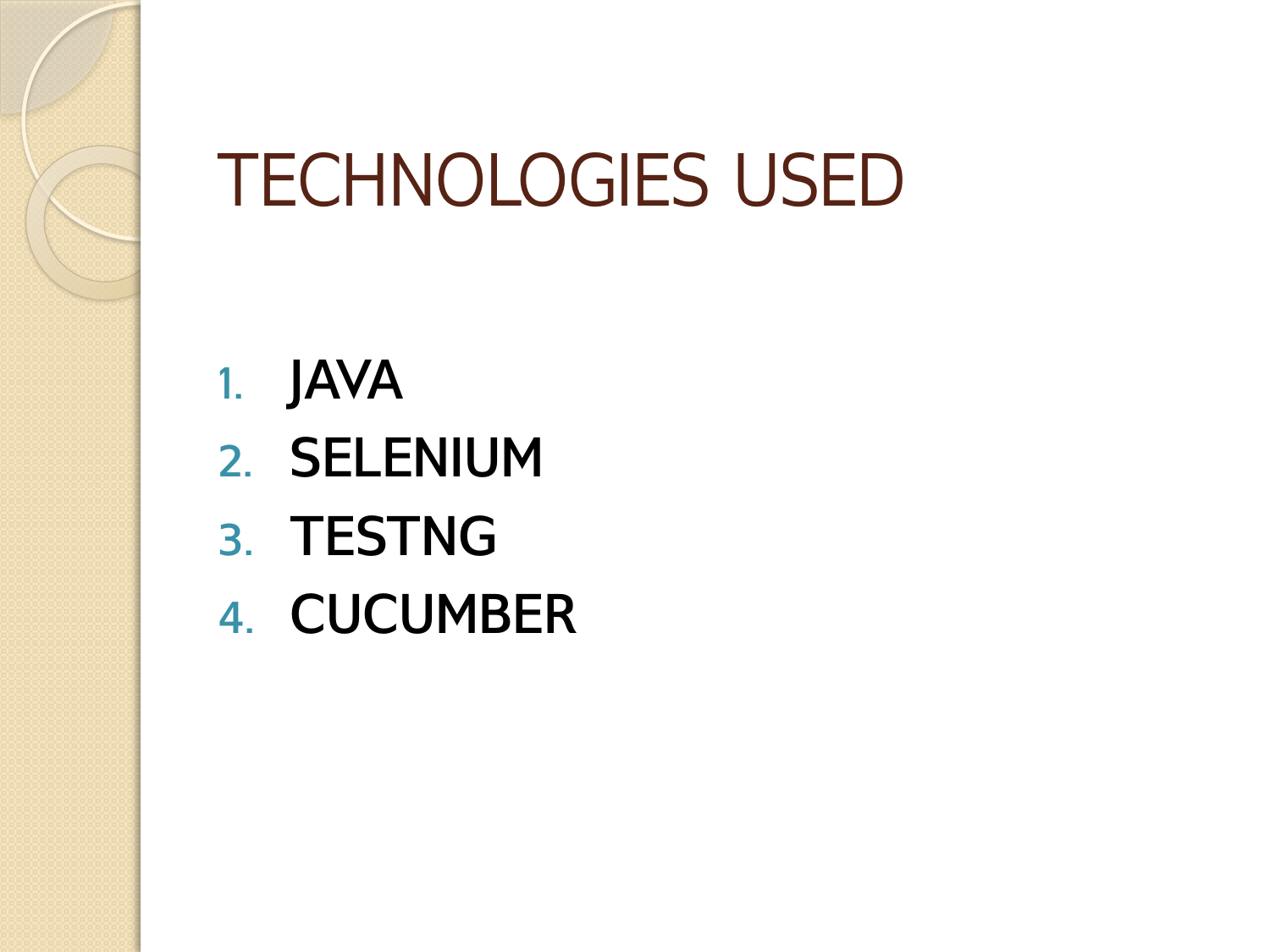

# TECHNOLOGIES USED
JAVA
SELENIUM
TESTNG
CUCUMBER